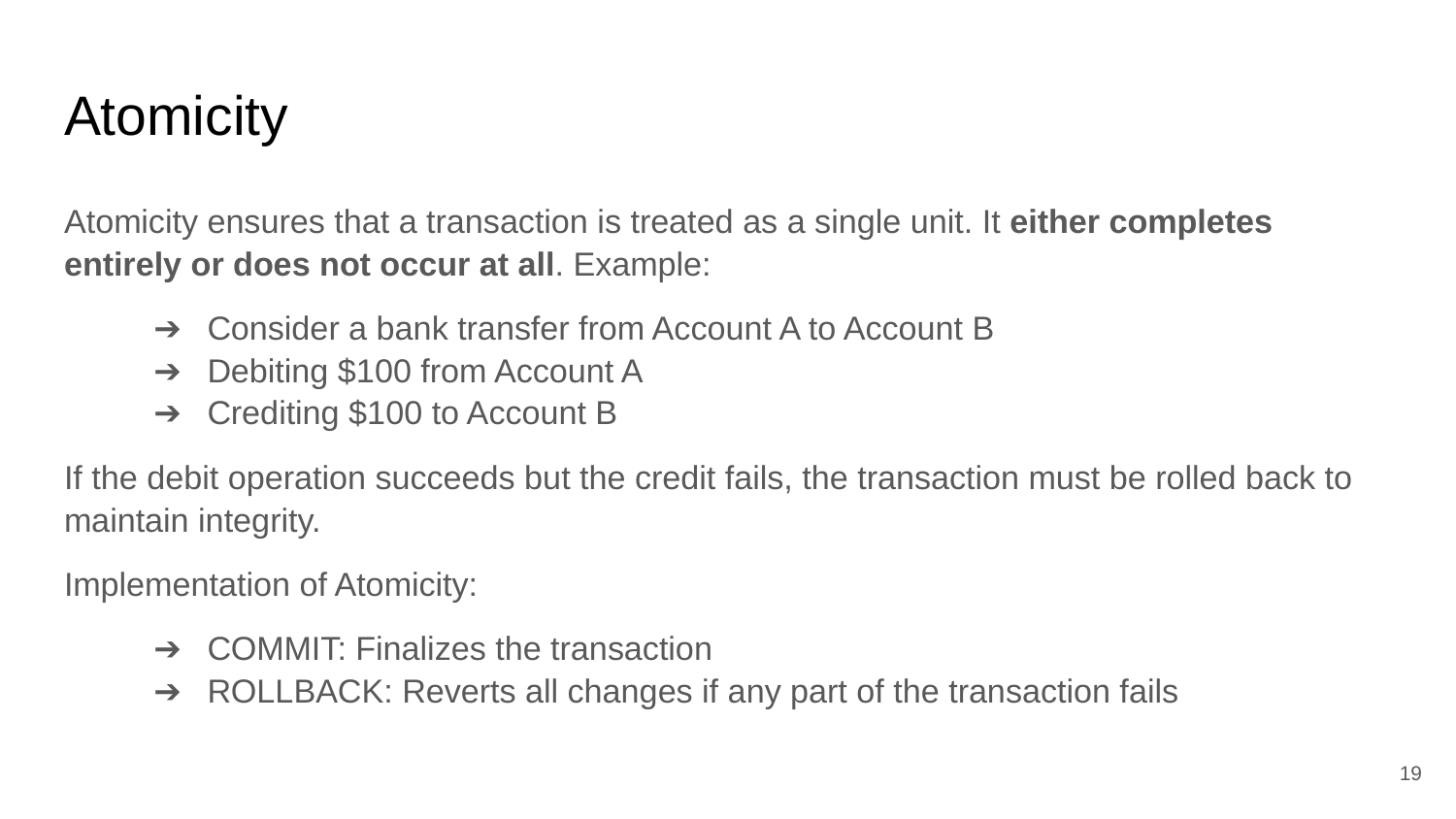

# Atomicity
Atomicity ensures that a transaction is treated as a single unit. It either completes entirely or does not occur at all. Example:
Consider a bank transfer from Account A to Account B
Debiting $100 from Account A
Crediting $100 to Account B
If the debit operation succeeds but the credit fails, the transaction must be rolled back to maintain integrity.
Implementation of Atomicity:
COMMIT: Finalizes the transaction
ROLLBACK: Reverts all changes if any part of the transaction fails
19